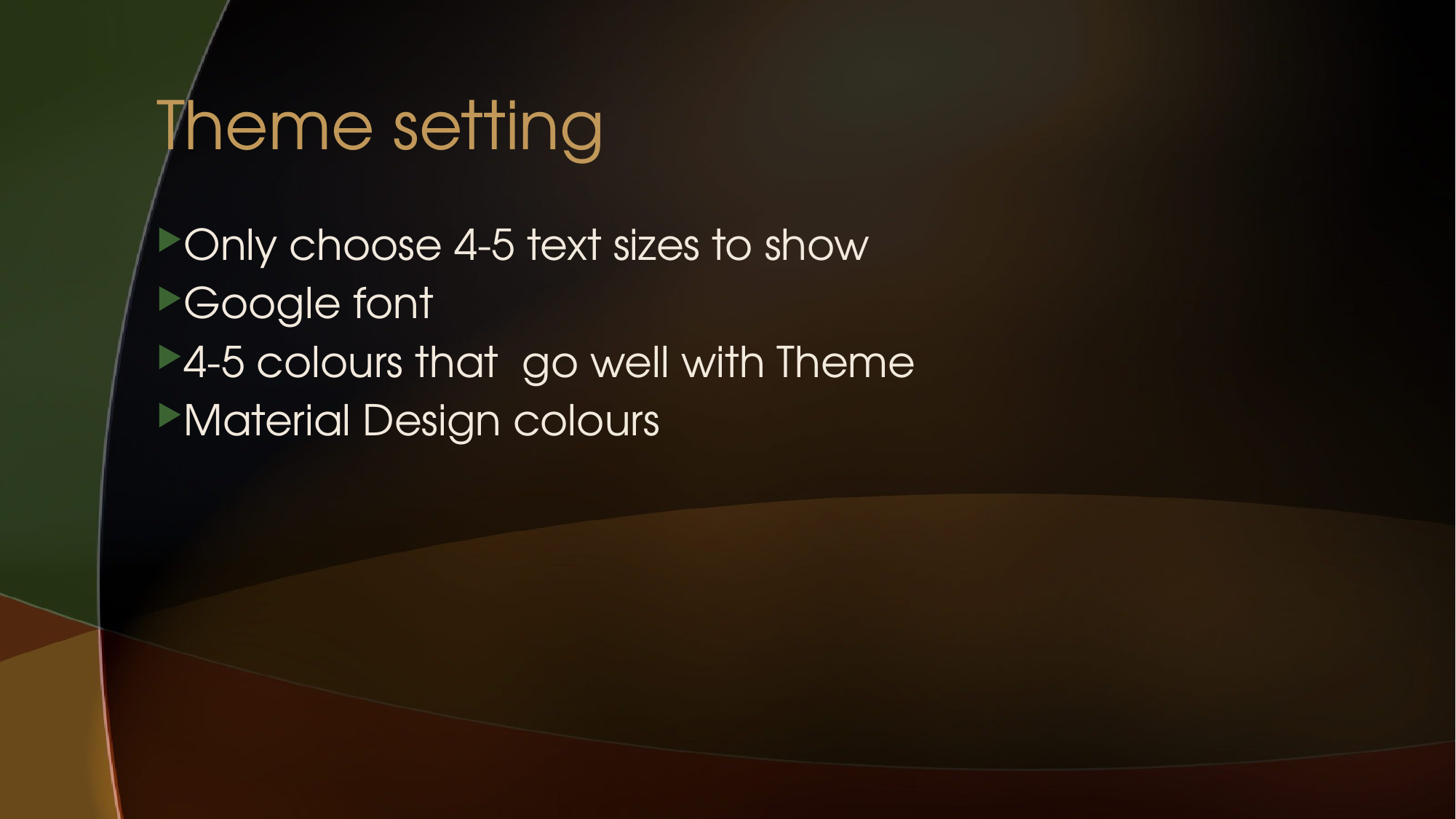

# Theme setting
Only choose 4-5 text sizes to show
Google font
4-5 colours that  go well with Theme
Material Design colours